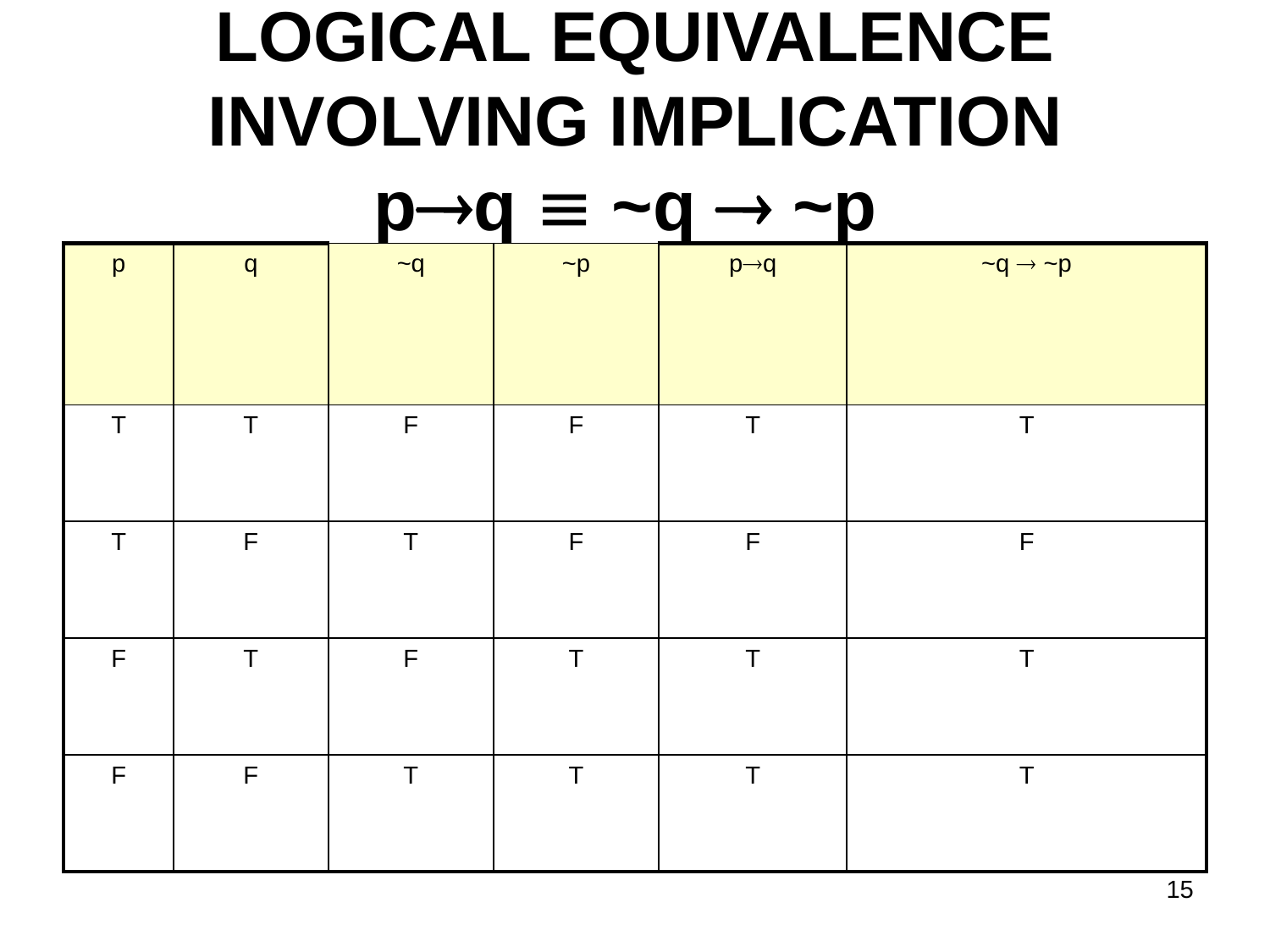

# LOGICAL EQUIVALENCE INVOLVING IMPLICATION p→q ≡ ~q → ~p
| p | q | ~q | ~p | p→q | ~q → ~p |
| --- | --- | --- | --- | --- | --- |
| T | T | F | F | T | T |
| T | F | T | F | F | F |
| F | T | F | T | T | T |
| F | F | T | T | T | T |

15